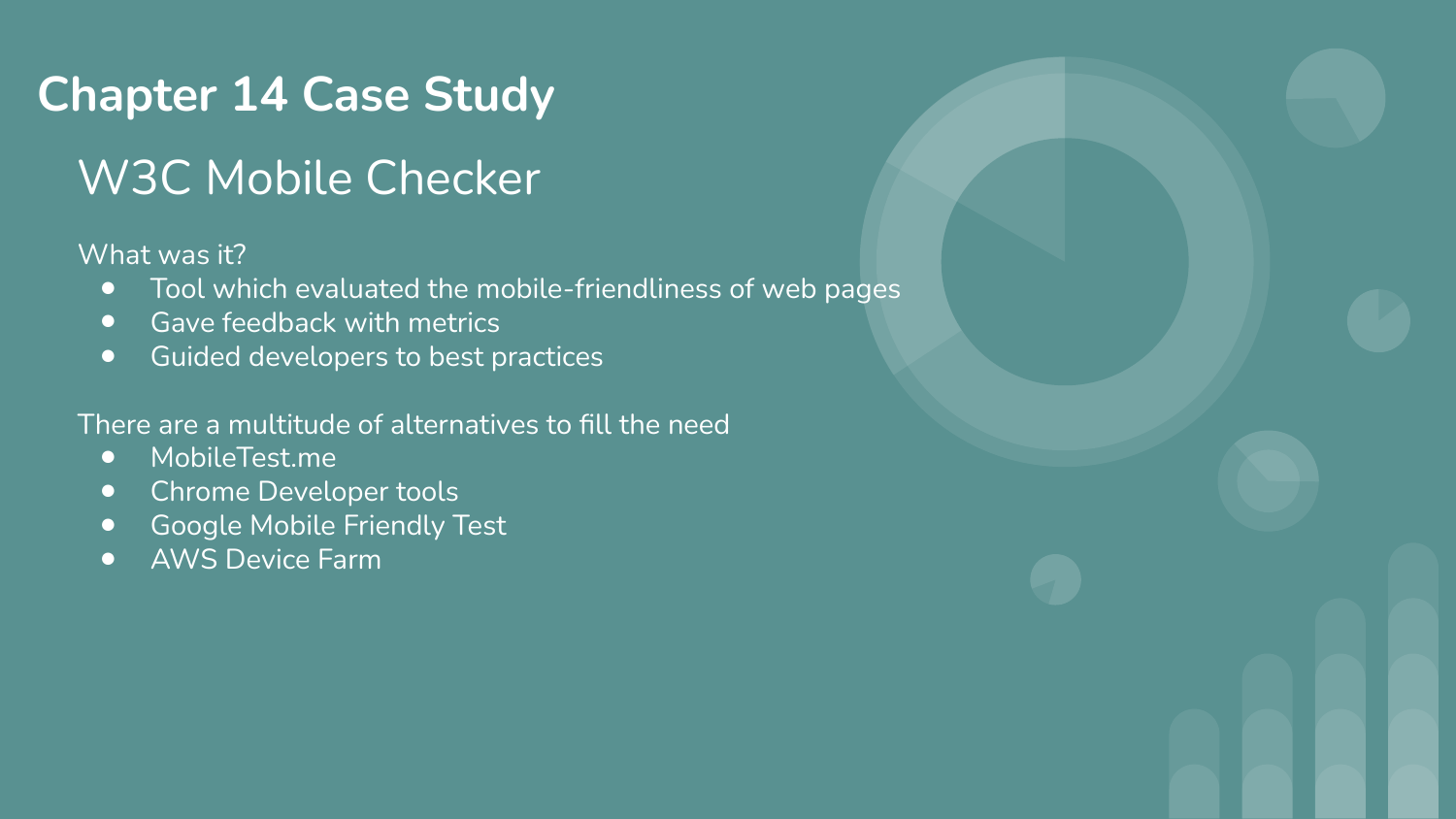

Chapter 14 Case Study
W3C Mobile Checker
What was it?
Tool which evaluated the mobile-friendliness of web pages
Gave feedback with metrics
Guided developers to best practices

There are a multitude of alternatives to fill the need
MobileTest.me
Chrome Developer tools
Google Mobile Friendly Test
AWS Device Farm